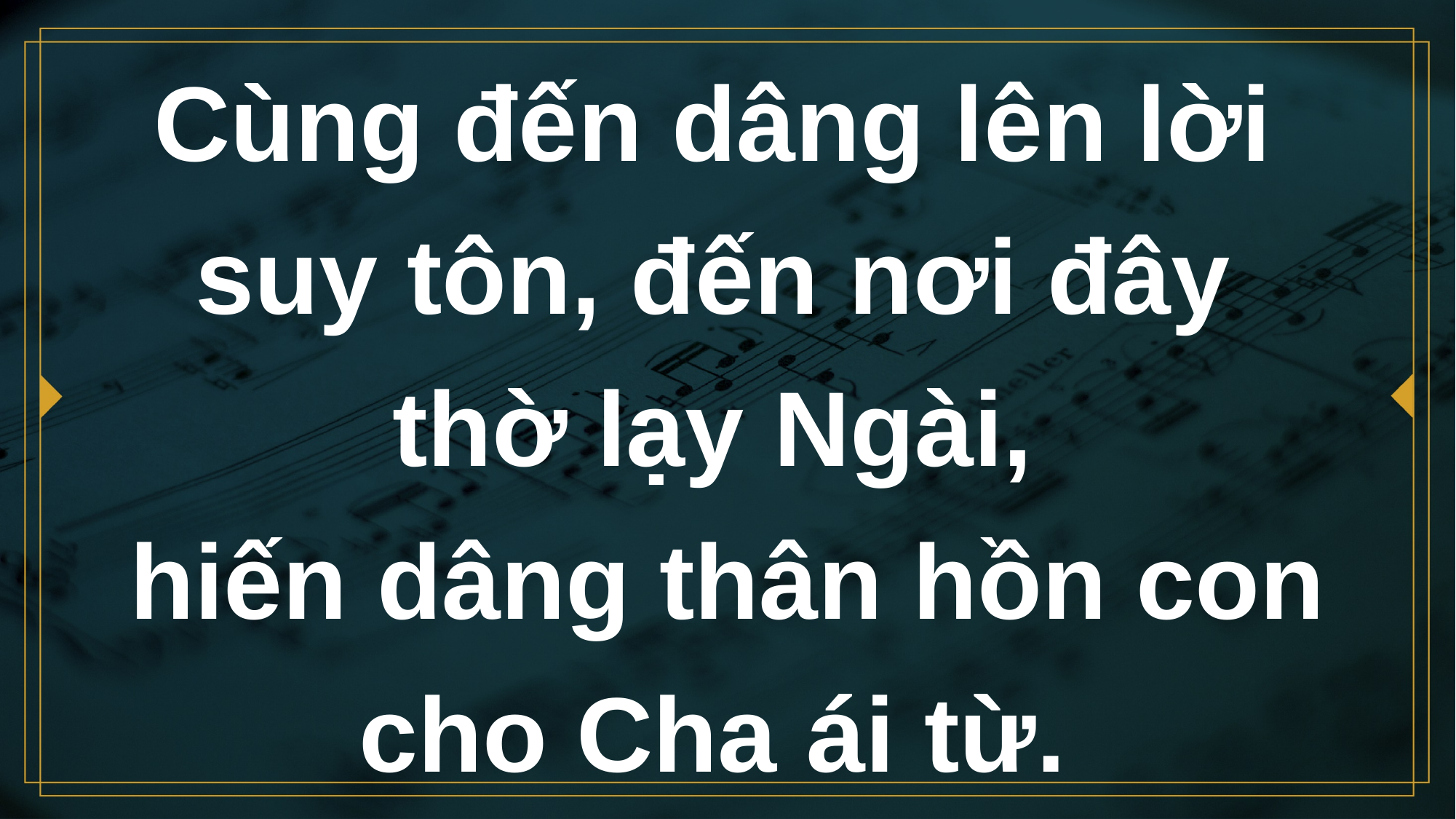

# Cùng đến dâng lên lời suy tôn, đến nơi đây thờ lạy Ngài,
hiến dâng thân hồn con cho Cha ái từ.